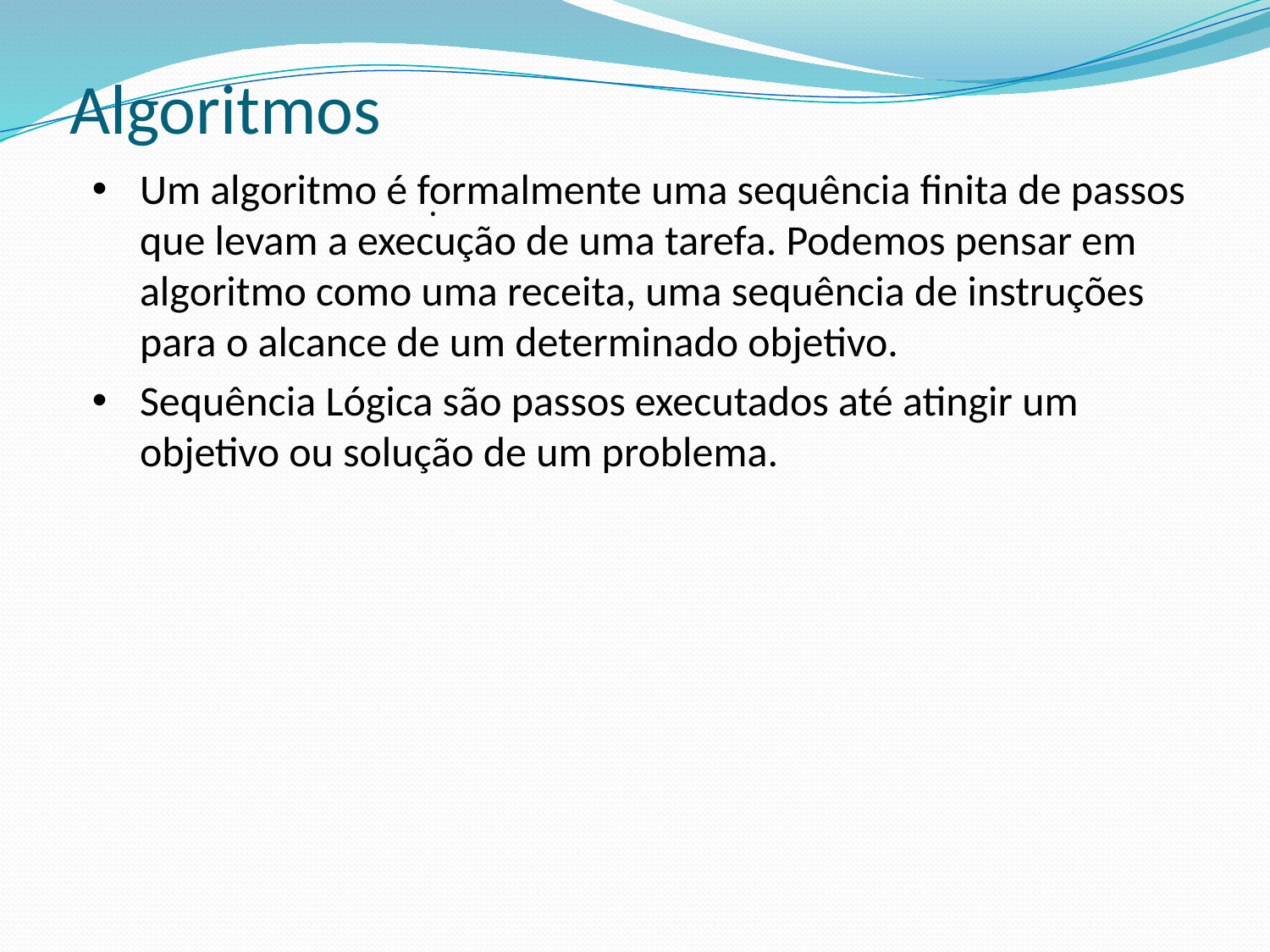

# Algoritmos
Um algoritmo é formalmente uma sequência finita de passos que levam a execução de uma tarefa. Podemos pensar em algoritmo como uma receita, uma sequência de instruções para o alcance de um determinado objetivo.
Sequência Lógica são passos executados até atingir um objetivo ou solução de um problema.

.